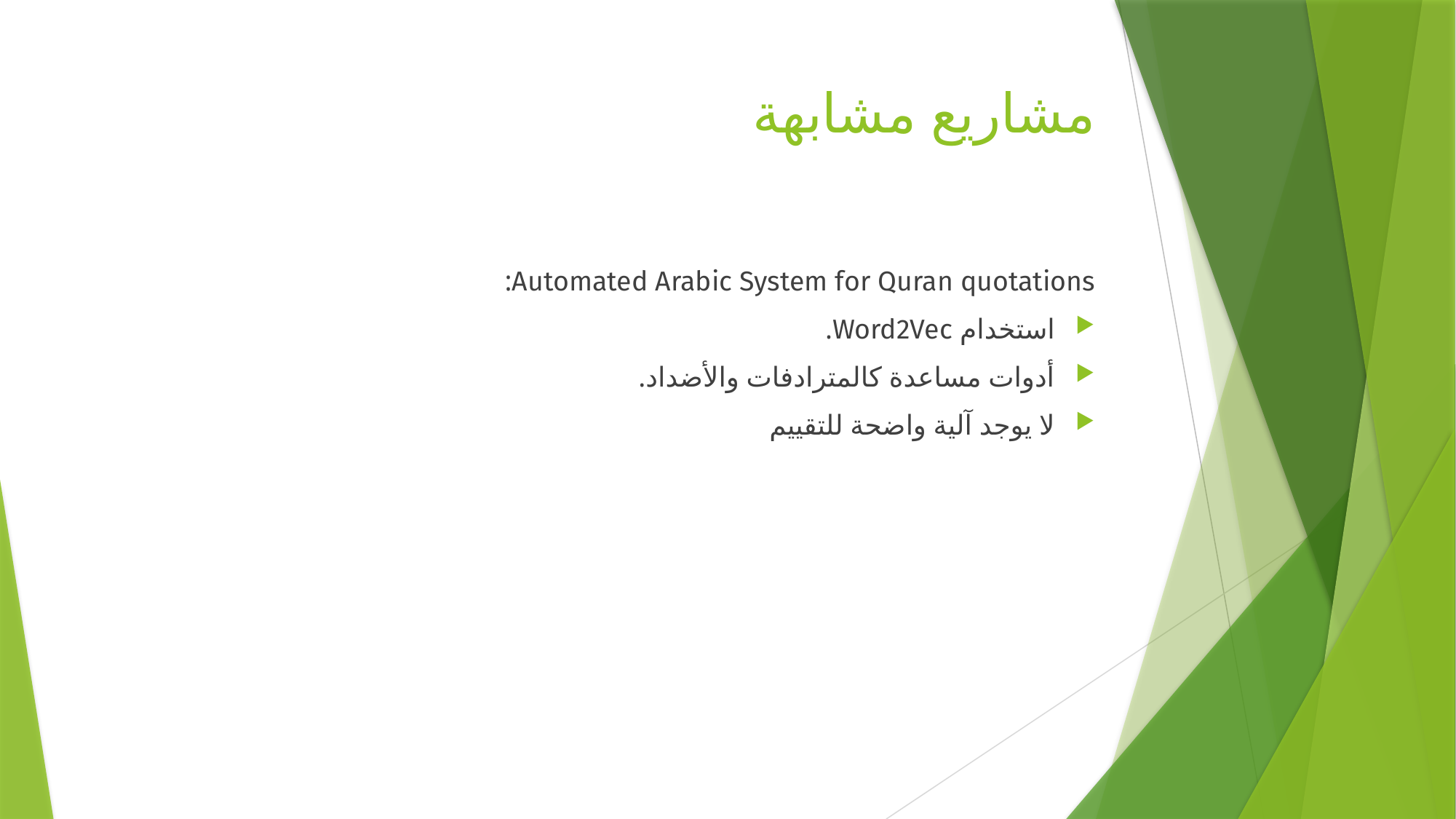

# مشاريع مشابهة
Automated Arabic System for Quran quotations:
استخدام Word2Vec.
أدوات مساعدة كالمترادفات والأضداد.
لا يوجد آلية واضحة للتقييم